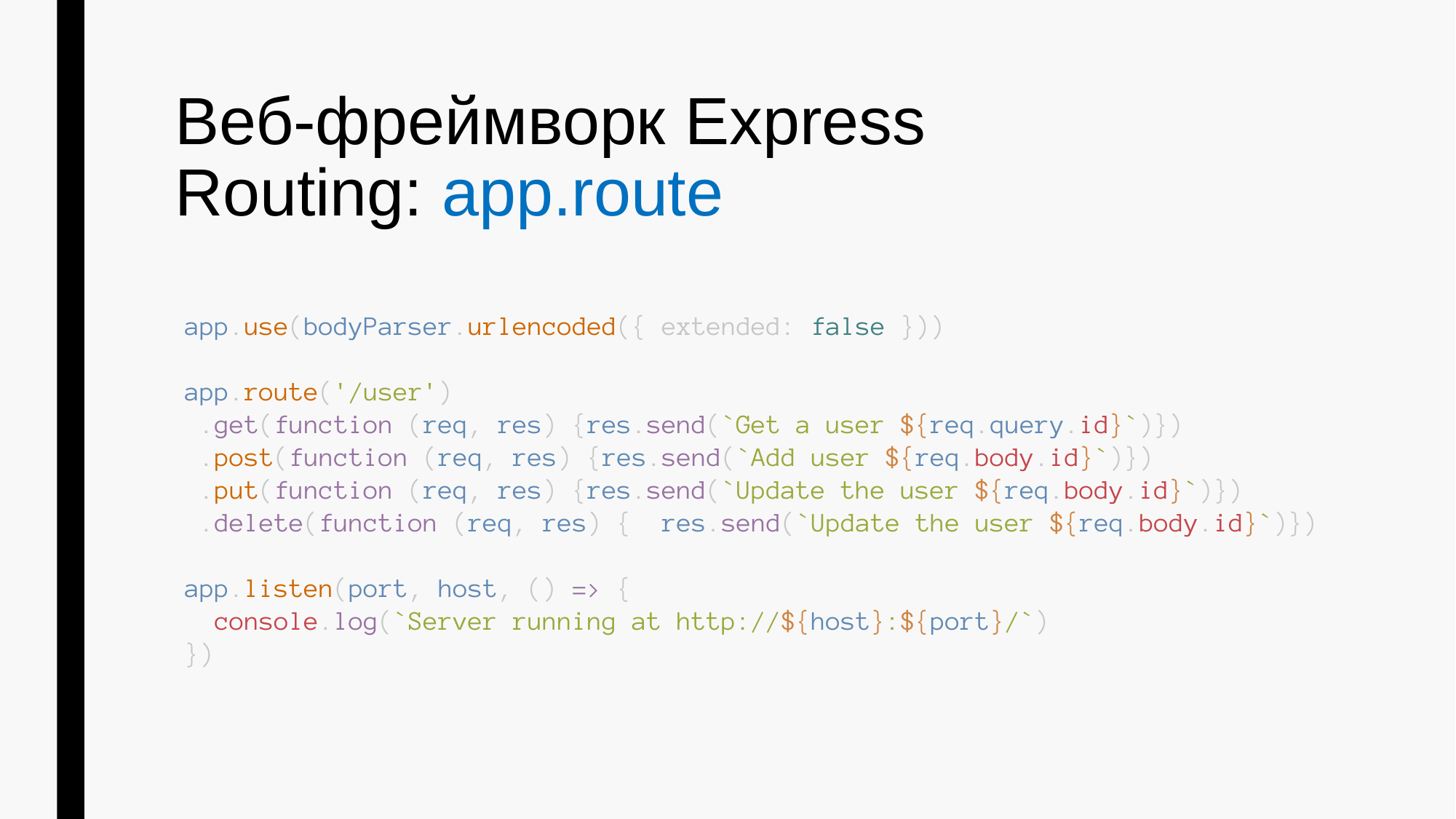

# Веб-фреймворк Express Routing: app.route
app.use(bodyParser.urlencoded({ extended: false }))
app.route('/user')
 .get(function (req, res) {res.send(`Get a user ${req.query.id}`)})
 .post(function (req, res) {res.send(`Add user ${req.body.id}`)})
 .put(function (req, res) {res.send(`Update the user ${req.body.id}`)})
 .delete(function (req, res) {  res.send(`Update the user ${req.body.id}`)})
app.listen(port, host, () => {
  console.log(`Server running at http://${host}:${port}/`)
})